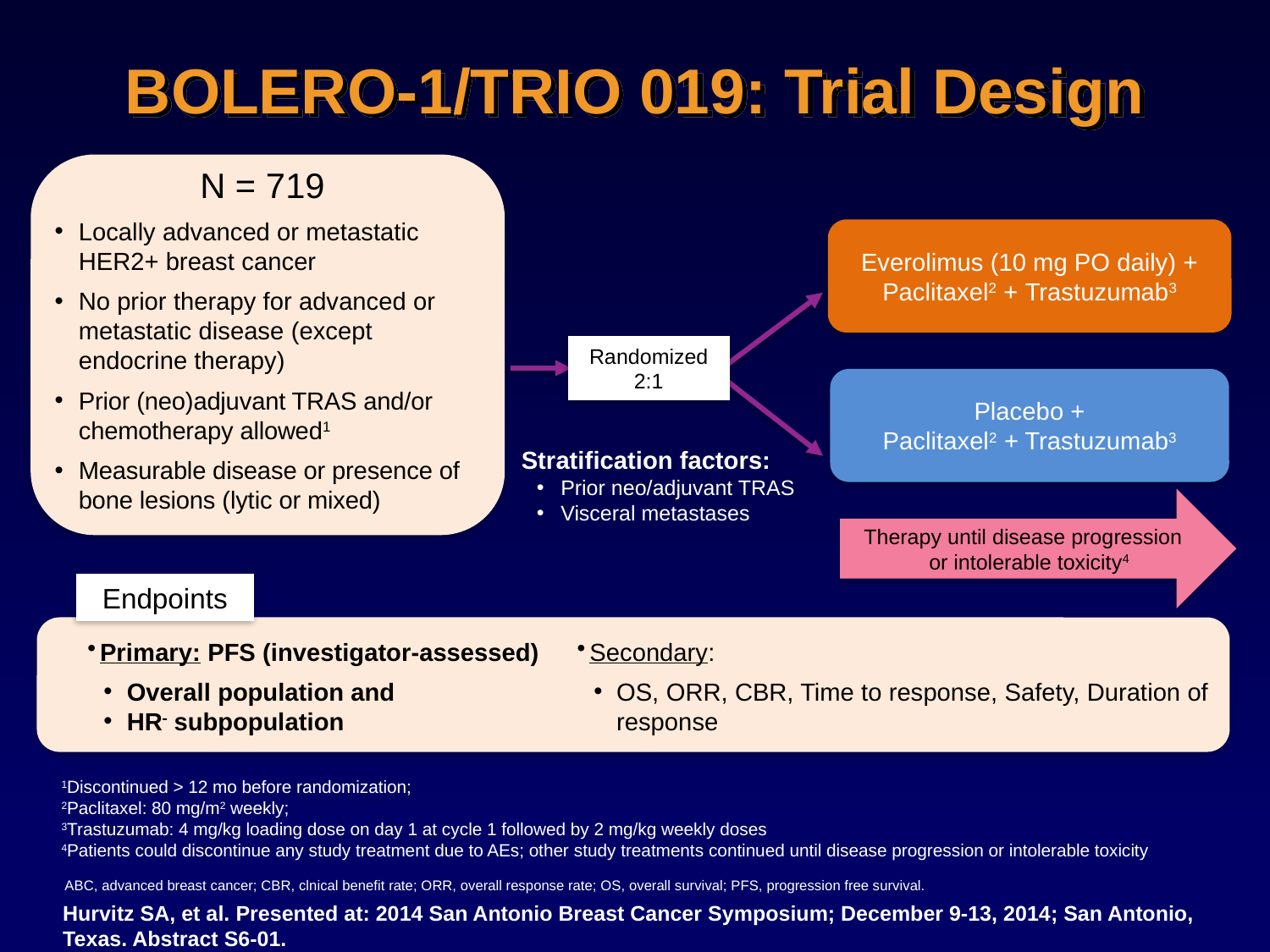

# BOLERO-1/TRIO 019: Trial Design

N = 719
Locally advanced or metastatic HER2+ breast cancer
No prior therapy for advanced or metastatic disease (except endocrine therapy)
Prior (neo)adjuvant TRAS and/or chemotherapy allowed1
Measurable disease or presence of bone lesions (lytic or mixed)
Everolimus (10 mg PO daily) +
Paclitaxel2 + Trastuzumab3
Randomized
2:1
Placebo +
Paclitaxel2 + Trastuzumab3
Stratification factors:
Prior neo/adjuvant TRAS
Visceral metastases
Therapy until disease progression or intolerable toxicity4
Endpoints

Primary: PFS (investigator-assessed)
Overall population and
HR− subpopulation
Secondary:
OS, ORR, CBR, Time to response, Safety, Duration of response
1Discontinued > 12 mo before randomization;
2Paclitaxel: 80 mg/m2 weekly;
3Trastuzumab: 4 mg/kg loading dose on day 1 at cycle 1 followed by 2 mg/kg weekly doses
4Patients could discontinue any study treatment due to AEs; other study treatments continued until disease progression or intolerable toxicity
ABC, advanced breast cancer; CBR, clnical benefit rate; ORR, overall response rate; OS, overall survival; PFS, progression free survival.
Hurvitz SA, et al. Presented at: 2014 San Antonio Breast Cancer Symposium; December 9-13, 2014; San Antonio, Texas. Abstract S6-01.